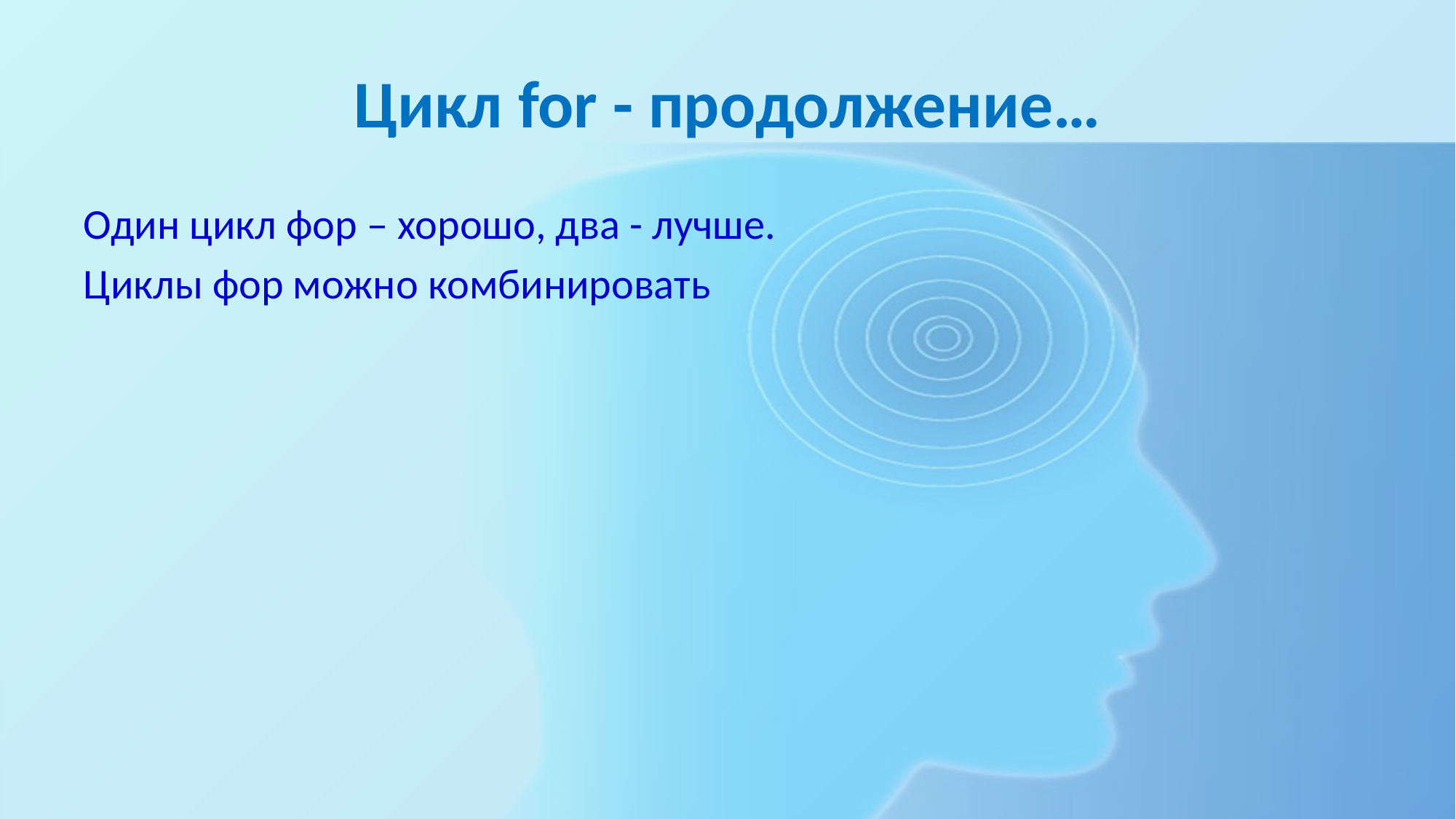

# Цикл for - продолжение…
Один цикл фор – хорошо, два - лучше.
Циклы фор можно комбинировать